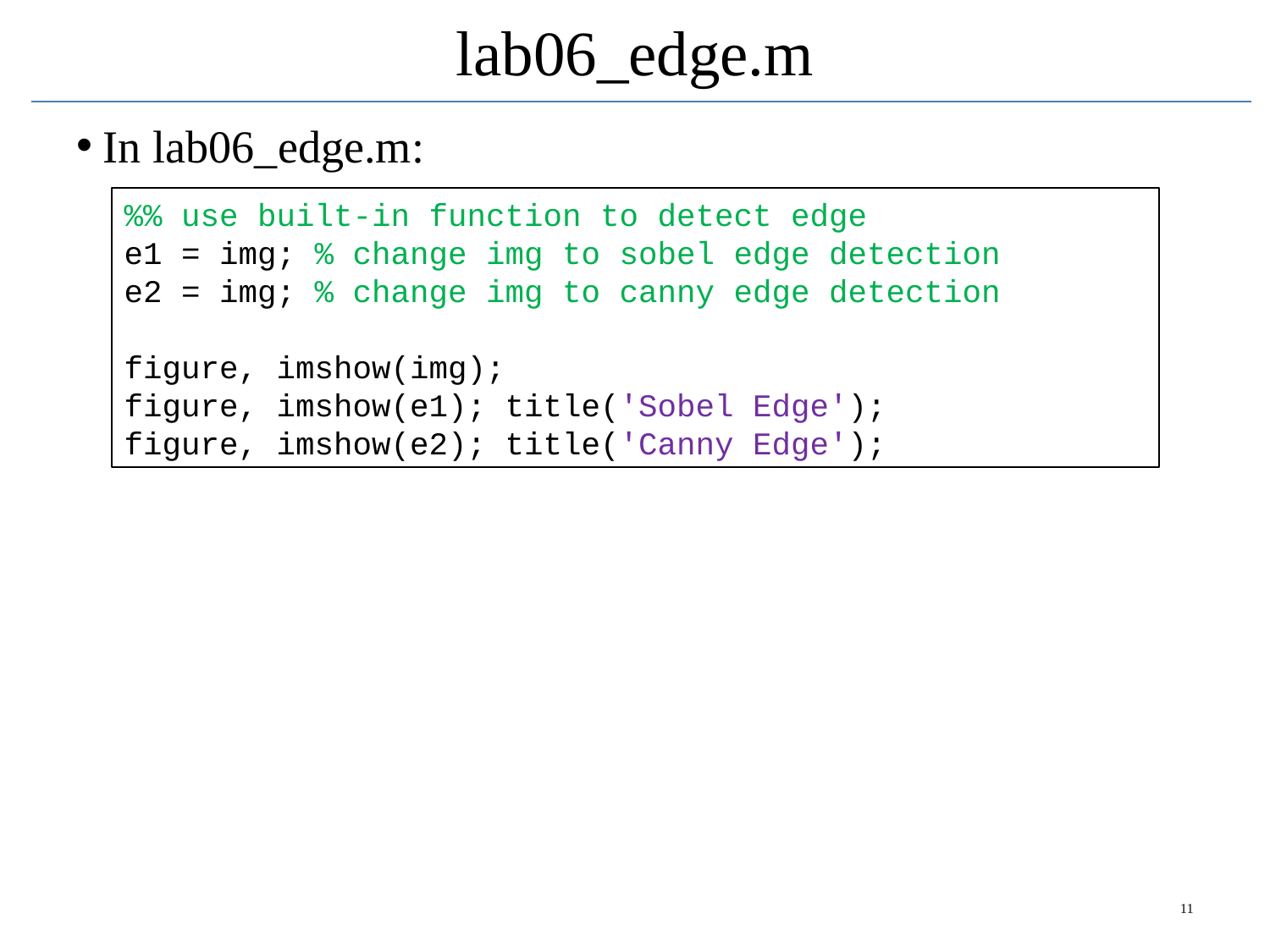

# lab06_edge.m
In lab06_edge.m:
%% use built-in function to detect edge
e1 = img; % change img to sobel edge detection
e2 = img; % change img to canny edge detection

figure, imshow(img);
figure, imshow(e1); title('Sobel Edge');
figure, imshow(e2); title('Canny Edge');
11